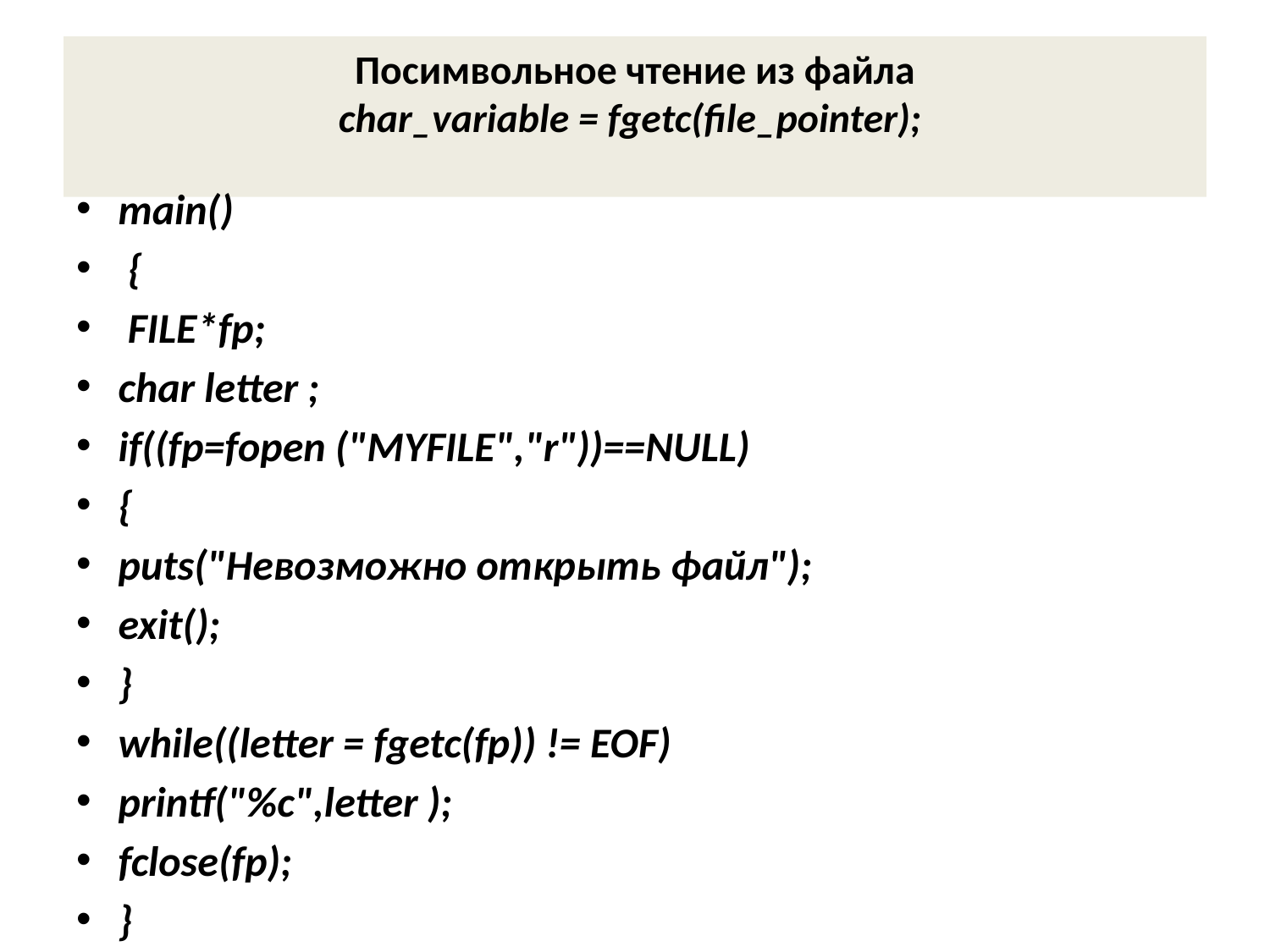

# Посимвольное чтение из файла char_variable = fgetc(file_pointer);
main()
 {
 FILE*fp;
char letter ;
if((fp=fopen ("MYFILE","r"))==NULL)
{
puts("Невозможно открыть файл");
exit();
}
while((letter = fgetc(fp)) != EOF)
printf("%c",letter );
fclose(fp);
}